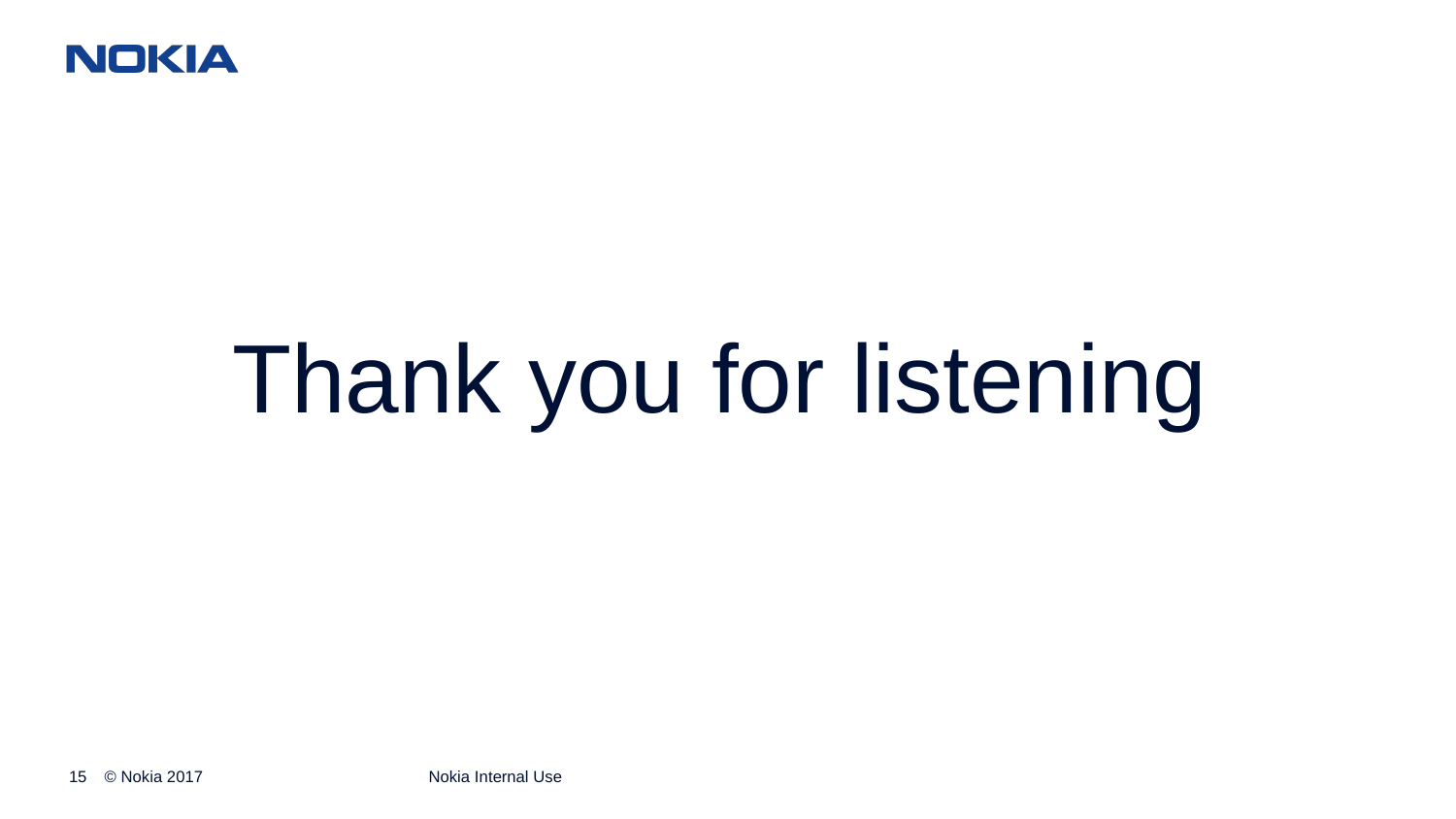

Thank you for listening

Nokia Internal Use